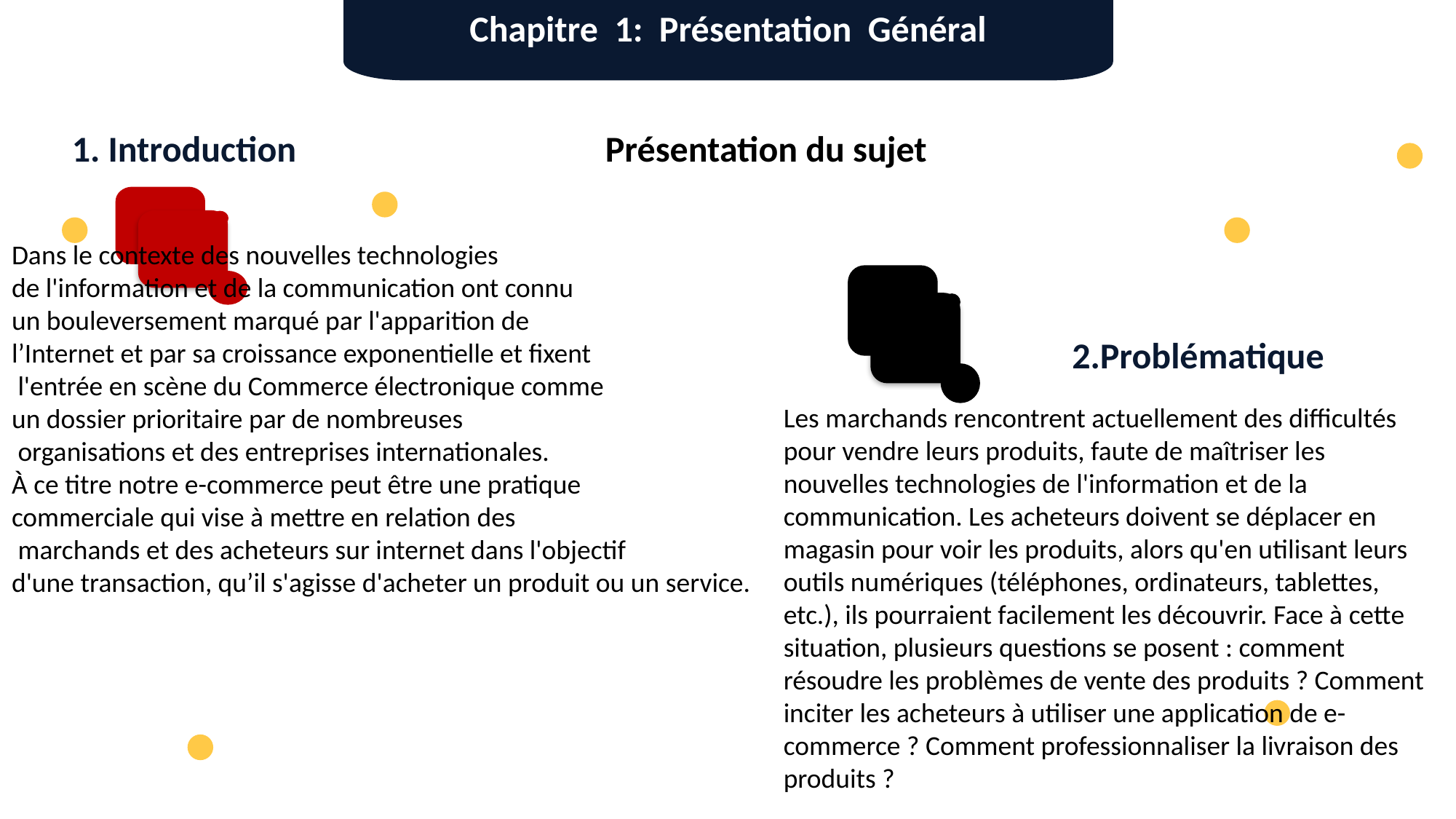

Chapitre  1:  Présentation  Général
Présentation du sujet
1. Introduction

Dans le contexte des nouvelles technologies
de l'information et de la communication ont connu
un bouleversement marqué par l'apparition de
l’Internet et par sa croissance exponentielle et fixent
 l'entrée en scène du Commerce électronique comme
un dossier prioritaire par de nombreuses
 organisations et des entreprises internationales.
À ce titre notre e-commerce peut être une pratique
commerciale qui vise à mettre en relation des
 marchands et des acheteurs sur internet dans l'objectif
d'une transaction, qu’il s'agisse d'acheter un produit ou un service.

2.Problématique
Les marchands rencontrent actuellement des difficultés pour vendre leurs produits, faute de maîtriser les nouvelles technologies de l'information et de la communication. Les acheteurs doivent se déplacer en magasin pour voir les produits, alors qu'en utilisant leurs outils numériques (téléphones, ordinateurs, tablettes, etc.), ils pourraient facilement les découvrir. Face à cette situation, plusieurs questions se posent : comment résoudre les problèmes de vente des produits ? Comment inciter les acheteurs à utiliser une application de e- commerce ? Comment professionnaliser la livraison des produits ?